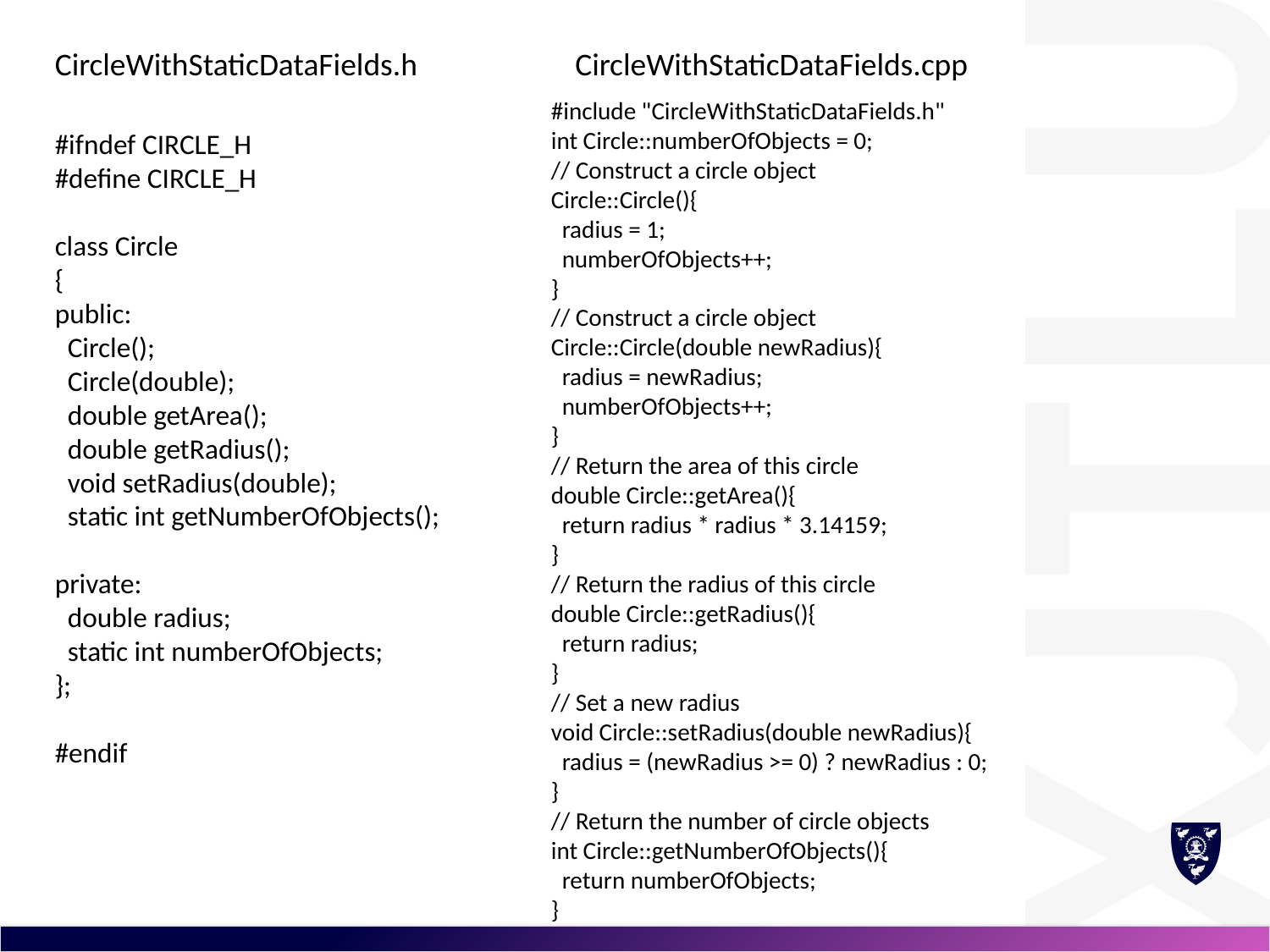

CircleWithStaticDataFields.h
CircleWithStaticDataFields.cpp
#include "CircleWithStaticDataFields.h"
int Circle::numberOfObjects = 0;
// Construct a circle object
Circle::Circle(){
  radius = 1;
  numberOfObjects++;
}
// Construct a circle object
Circle::Circle(double newRadius){
  radius = newRadius;
  numberOfObjects++;
}
// Return the area of this circle
double Circle::getArea(){
  return radius * radius * 3.14159;
}
// Return the radius of this circle
double Circle::getRadius(){
  return radius;
}
// Set a new radius
void Circle::setRadius(double newRadius){
  radius = (newRadius >= 0) ? newRadius : 0;
}
// Return the number of circle objects
int Circle::getNumberOfObjects(){
  return numberOfObjects;
}
#ifndef CIRCLE_H
#define CIRCLE_H

class Circle
{
public:
  Circle();
  Circle(double);
  double getArea();
  double getRadius();
  void setRadius(double);
  static int getNumberOfObjects();

private:
  double radius;
  static int numberOfObjects;
};

#endif